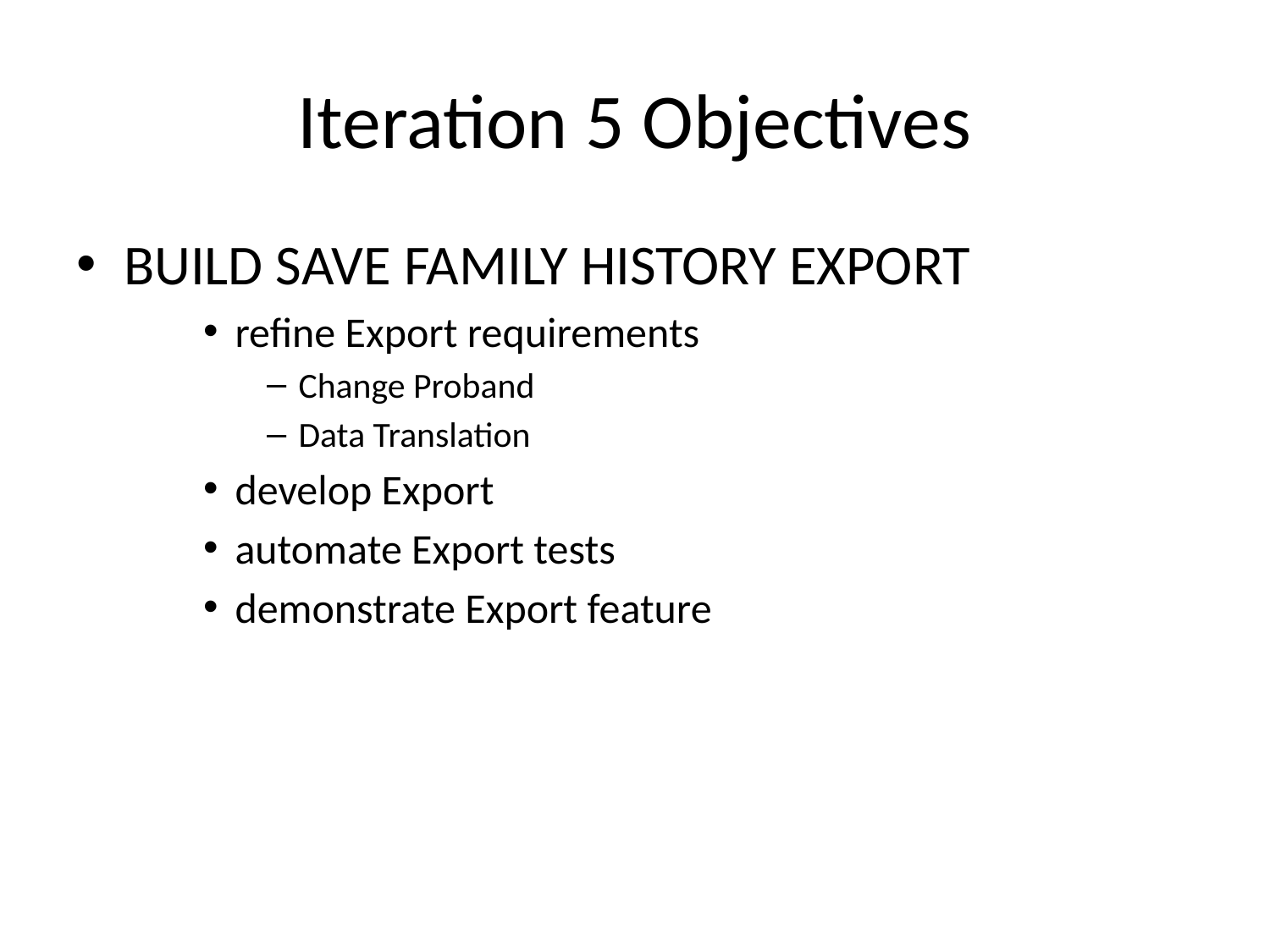

Iteration 5 Objectives
BUILD SAVE FAMILY HISTORY EXPORT
refine Export requirements
Change Proband
Data Translation
develop Export
automate Export tests
demonstrate Export feature